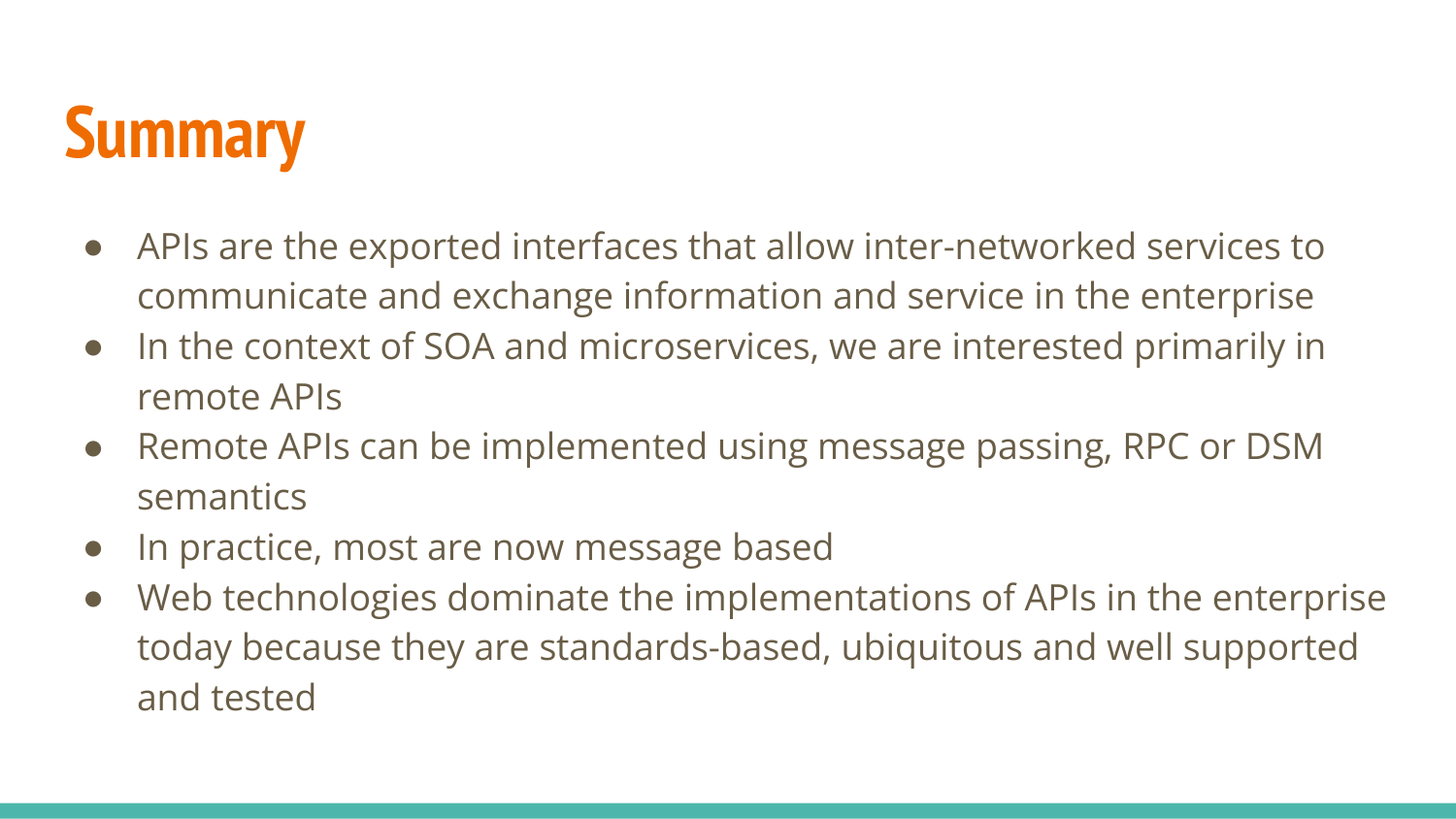

# Summary
APIs are the exported interfaces that allow inter-networked services to communicate and exchange information and service in the enterprise
In the context of SOA and microservices, we are interested primarily in remote APIs
Remote APIs can be implemented using message passing, RPC or DSM semantics
In practice, most are now message based
Web technologies dominate the implementations of APIs in the enterprise today because they are standards-based, ubiquitous and well supported and tested